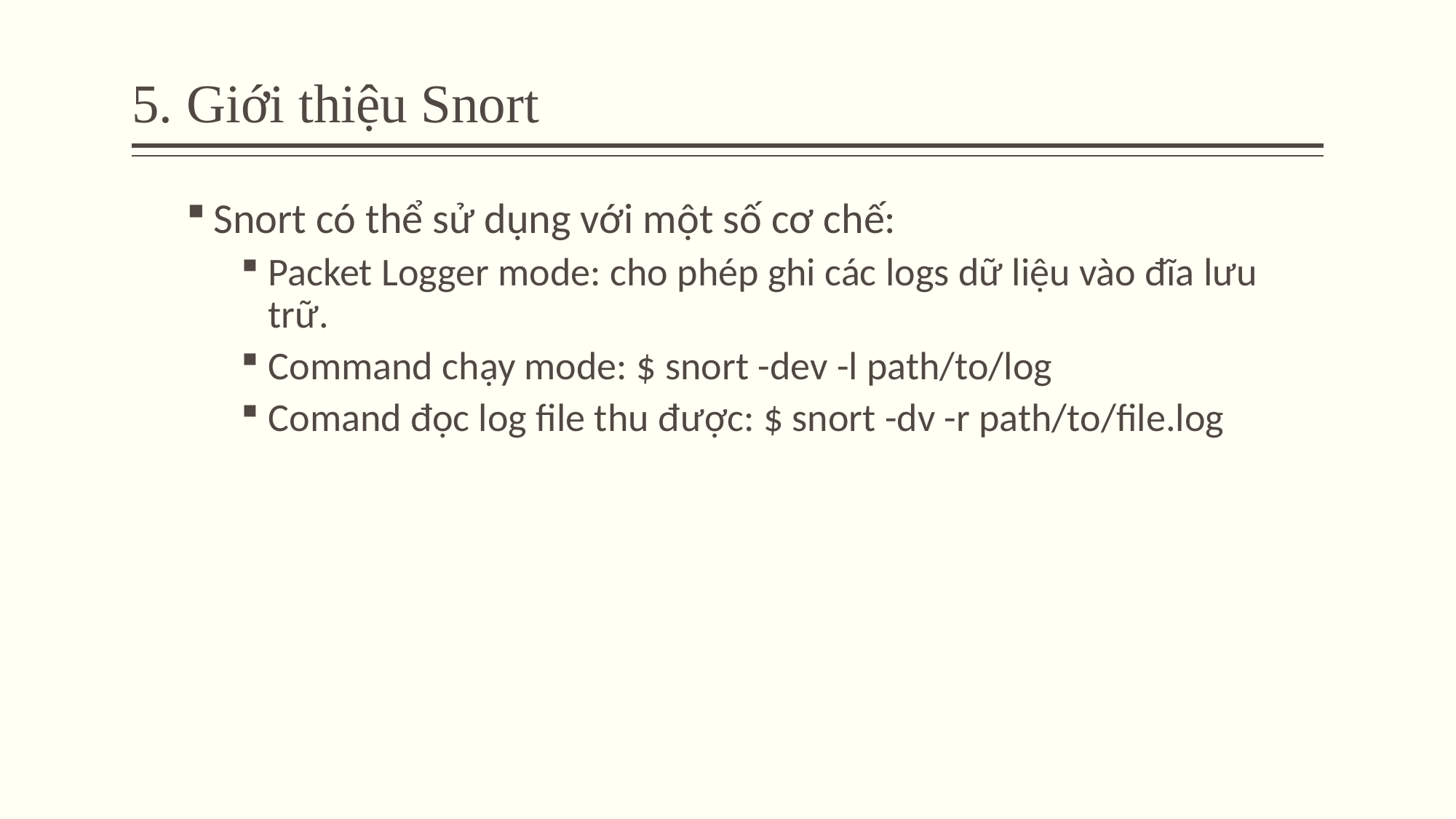

# 5. Giới thiệu Snort
Snort có thể sử dụng với một số cơ chế:
Packet Logger mode: cho phép ghi các logs dữ liệu vào đĩa lưu trữ.
Command chạy mode: $ snort -dev -l path/to/log
Comand đọc log file thu được: $ snort -dv -r path/to/file.log